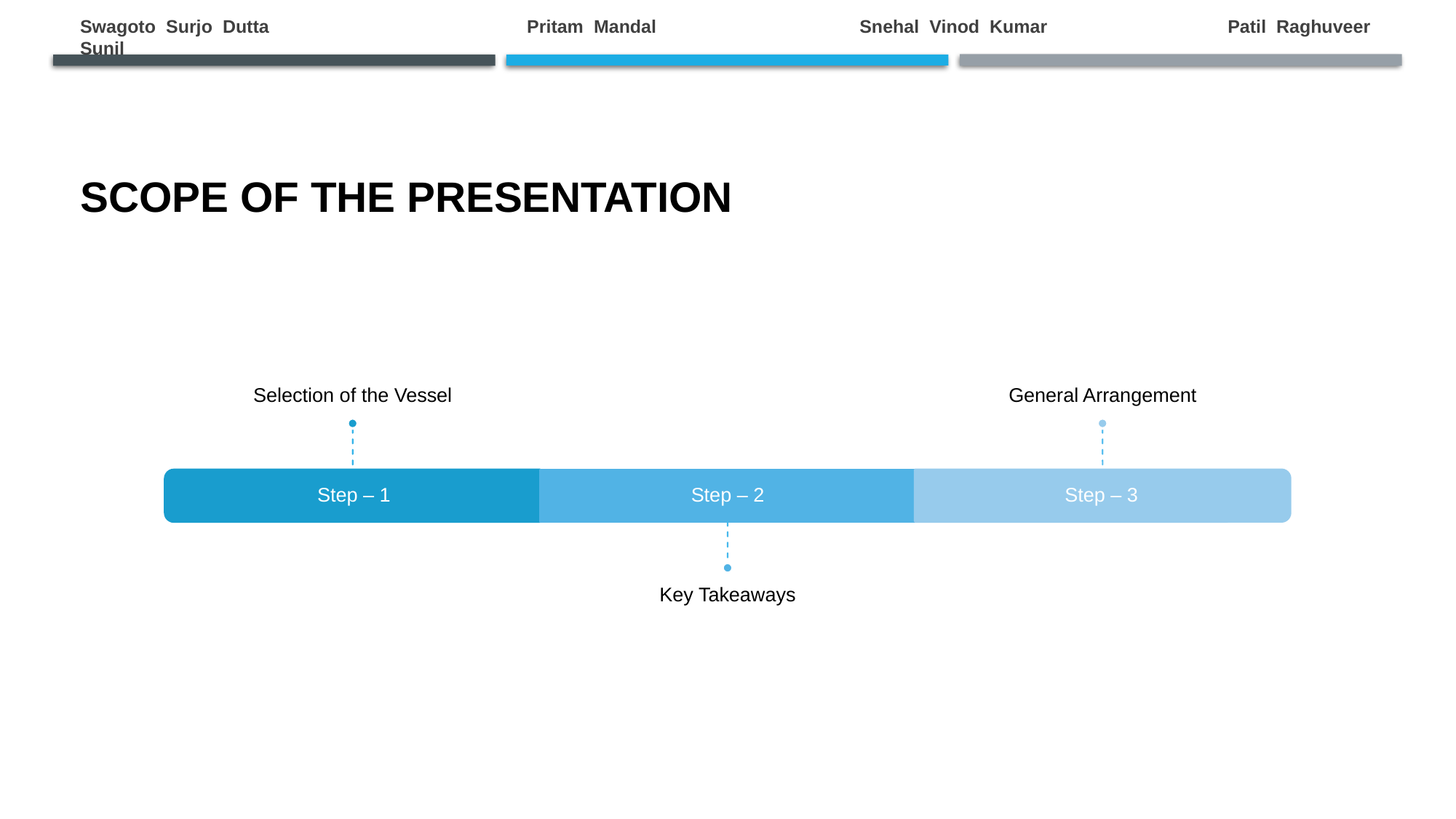

Swagoto Surjo Dutta			Pritam Mandal		Snehal Vinod Kumar		   Patil Raghuveer Sunil
# Scope of the presentation
Step – 1
Selection of the Vessel
Step – 2
Key Takeaways
Step – 3
General Arrangement